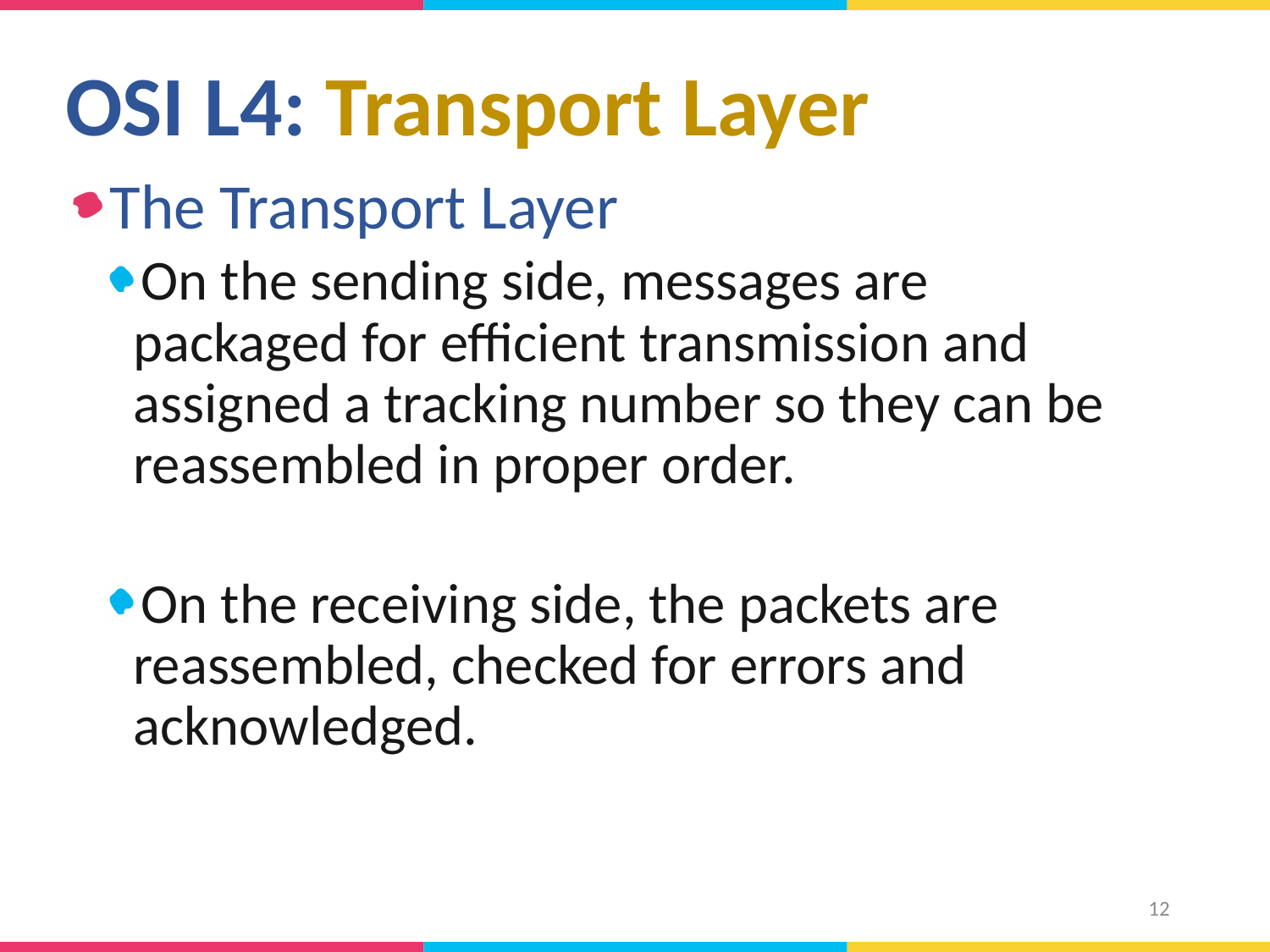

# OSI L4: Transport Layer
The Transport Layer
On the sending side, messages are packaged for efficient transmission and assigned a tracking number so they can be reassembled in proper order.

On the receiving side, the packets are reassembled, checked for errors and acknowledged.

12